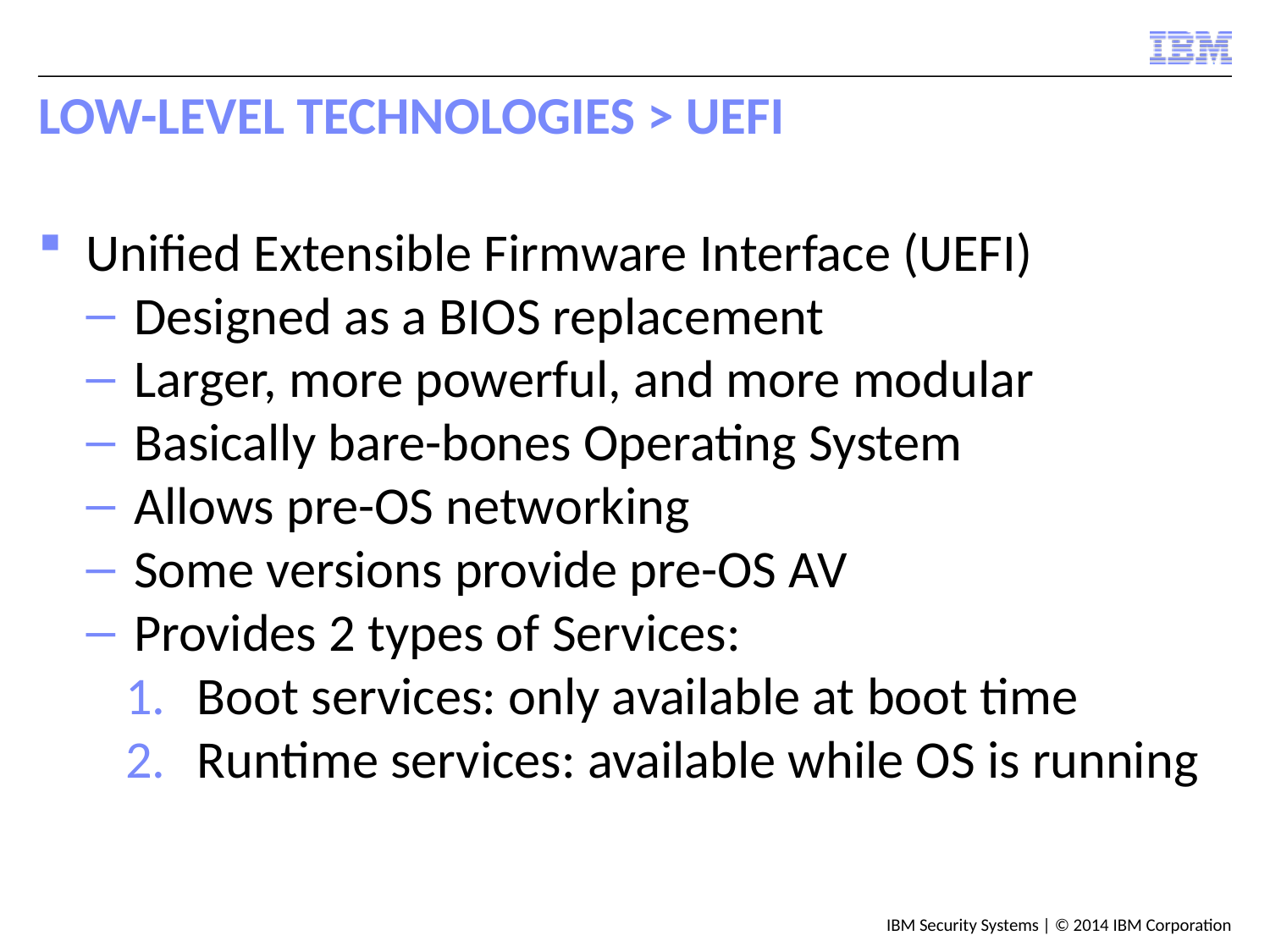

# Low-Level Technologies > UEFI
Unified Extensible Firmware Interface (UEFI)
Designed as a BIOS replacement
Larger, more powerful, and more modular
Basically bare-bones Operating System
Allows pre-OS networking
Some versions provide pre-OS AV
Provides 2 types of Services:
Boot services: only available at boot time
Runtime services: available while OS is running